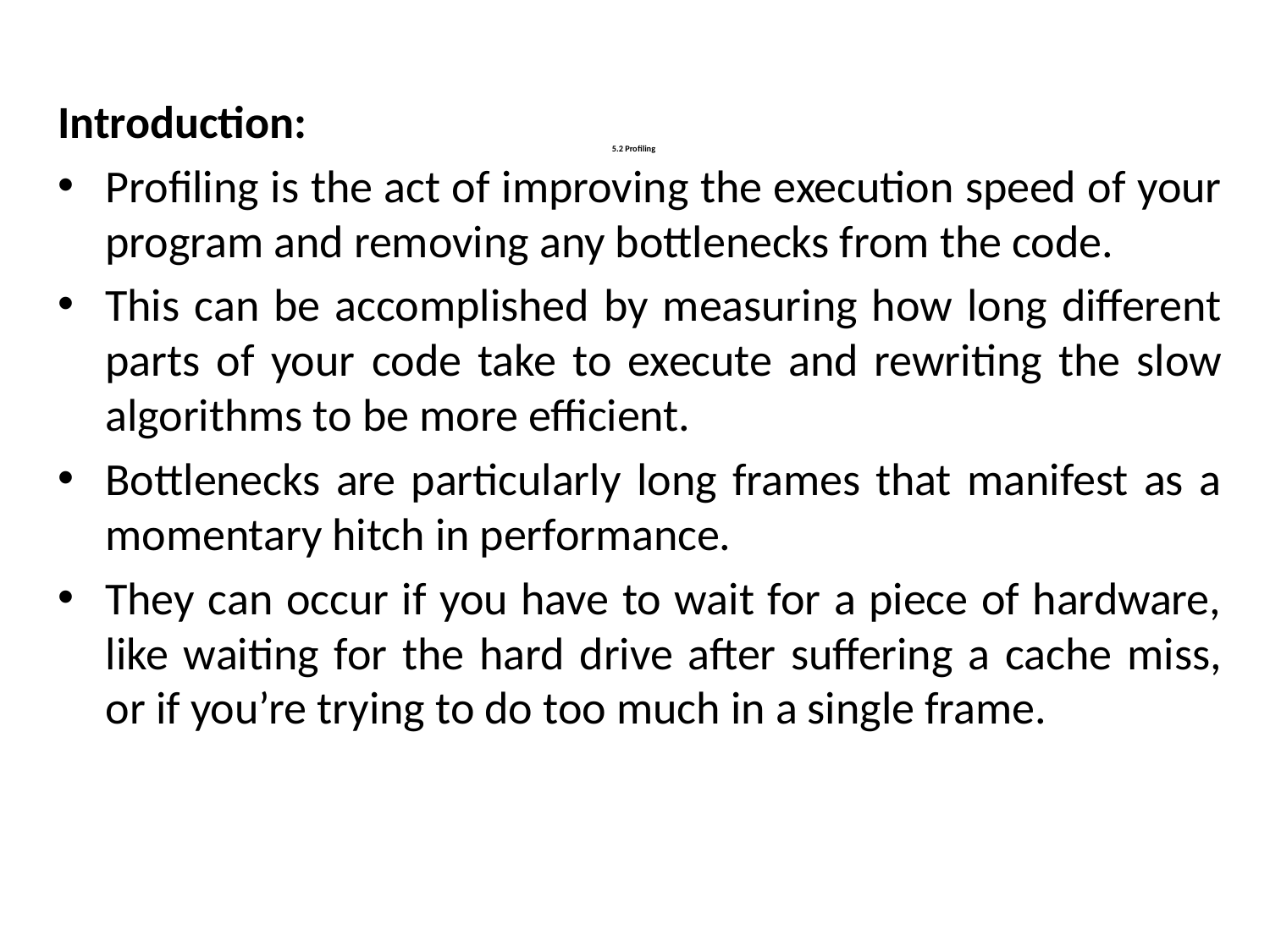

Introduction:
Profiling is the act of improving the execution speed of your program and removing any bottlenecks from the code.
This can be accomplished by measuring how long different parts of your code take to execute and rewriting the slow algorithms to be more efficient.
Bottlenecks are particularly long frames that manifest as a momentary hitch in performance.
They can occur if you have to wait for a piece of hardware, like waiting for the hard drive after suffering a cache miss, or if you’re trying to do too much in a single frame.

# 5.2 Profiling